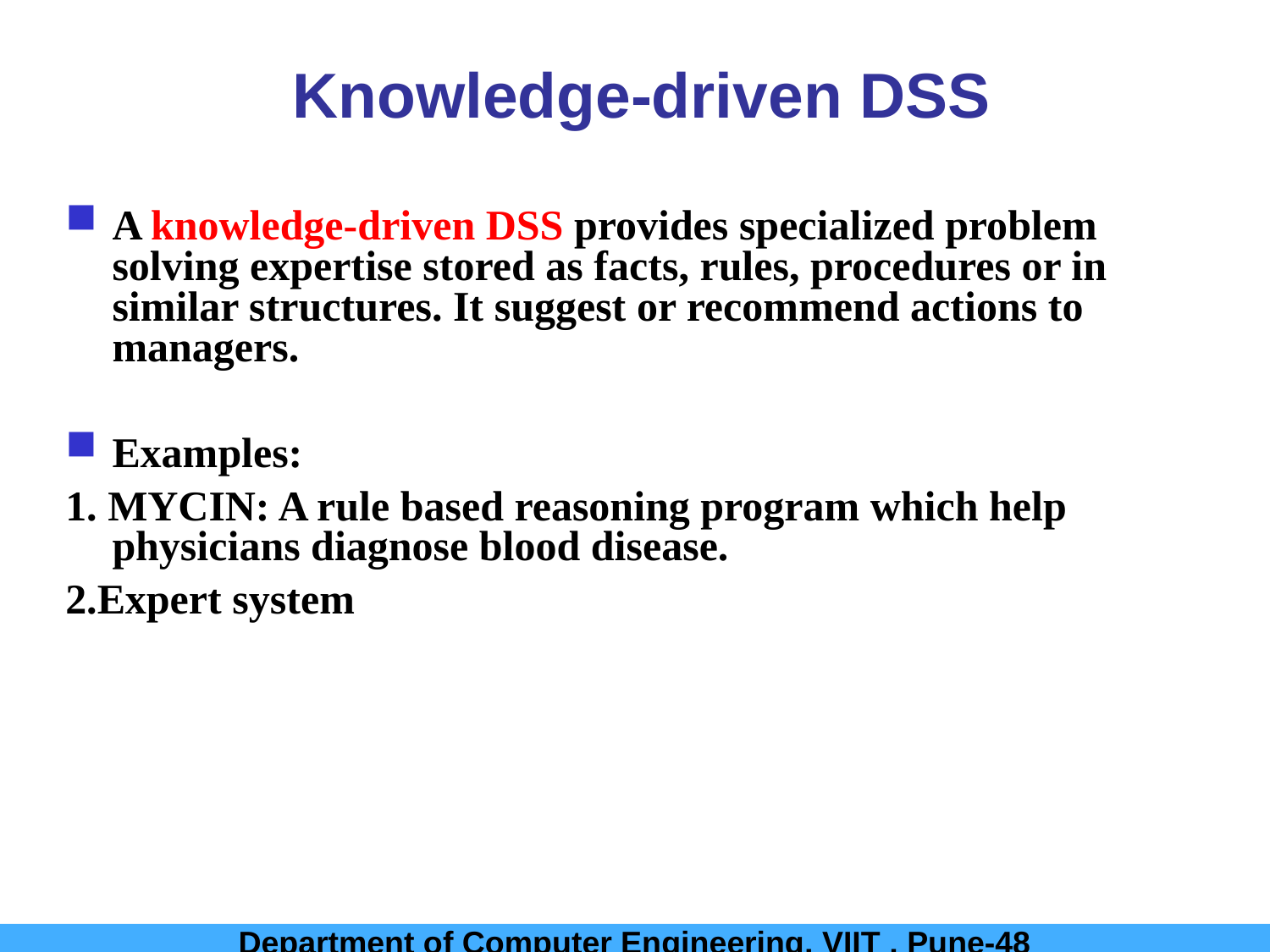

Knowledge-driven DSS
A knowledge-driven DSS provides specialized problem solving expertise stored as facts, rules, procedures or in similar structures. It suggest or recommend actions to managers.

Examples:
1. MYCIN: A rule based reasoning program which help physicians diagnose blood disease.
2.Expert system
Department of Computer Engineering, VIIT , Pune-48